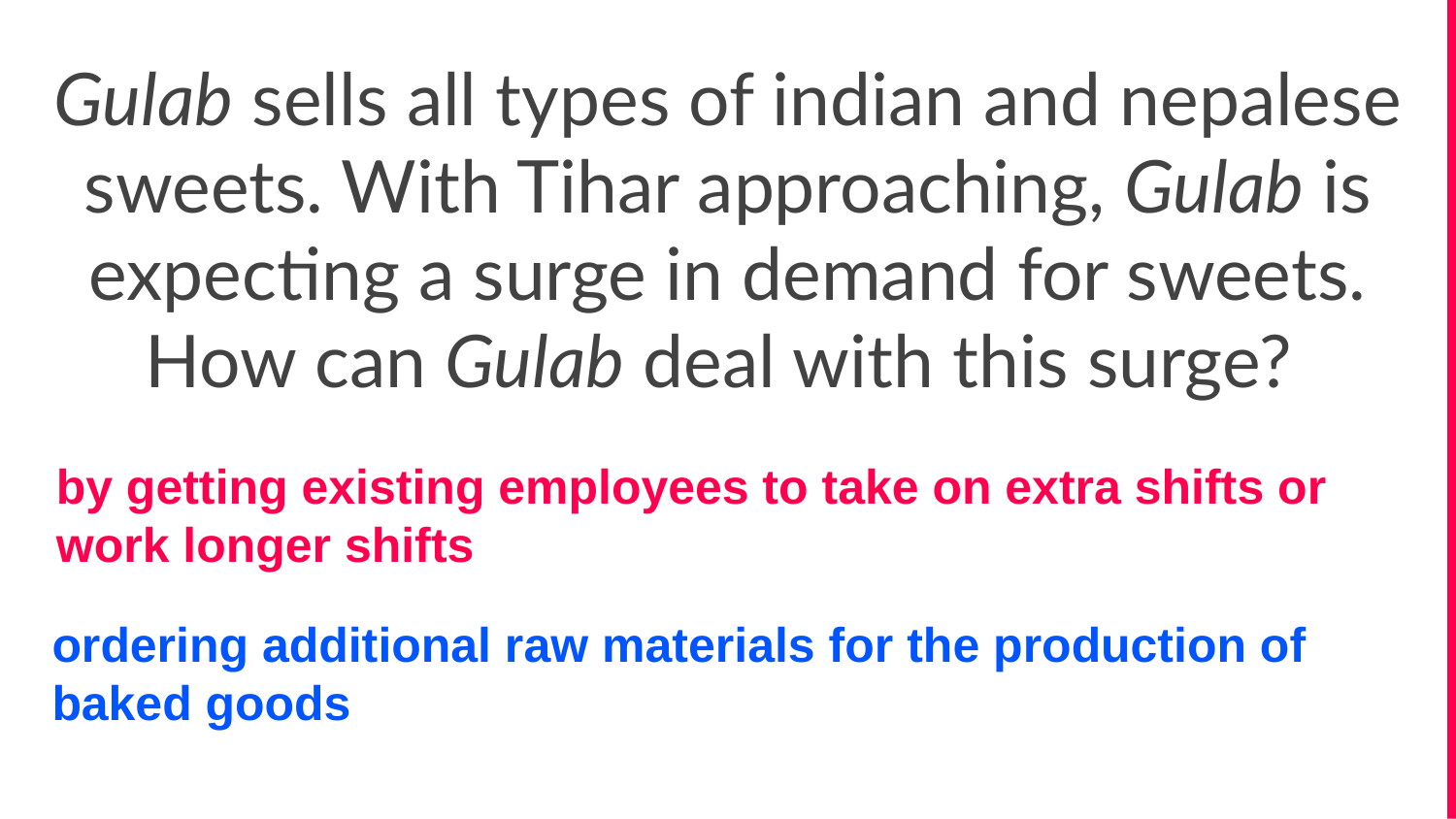

Gulab sells all types of indian and nepalese sweets. With Tihar approaching, Gulab is expecting a surge in demand for sweets. How can Gulab deal with this surge?
by getting existing employees to take on extra shifts or work longer shifts
ordering additional raw materials for the production of baked goods